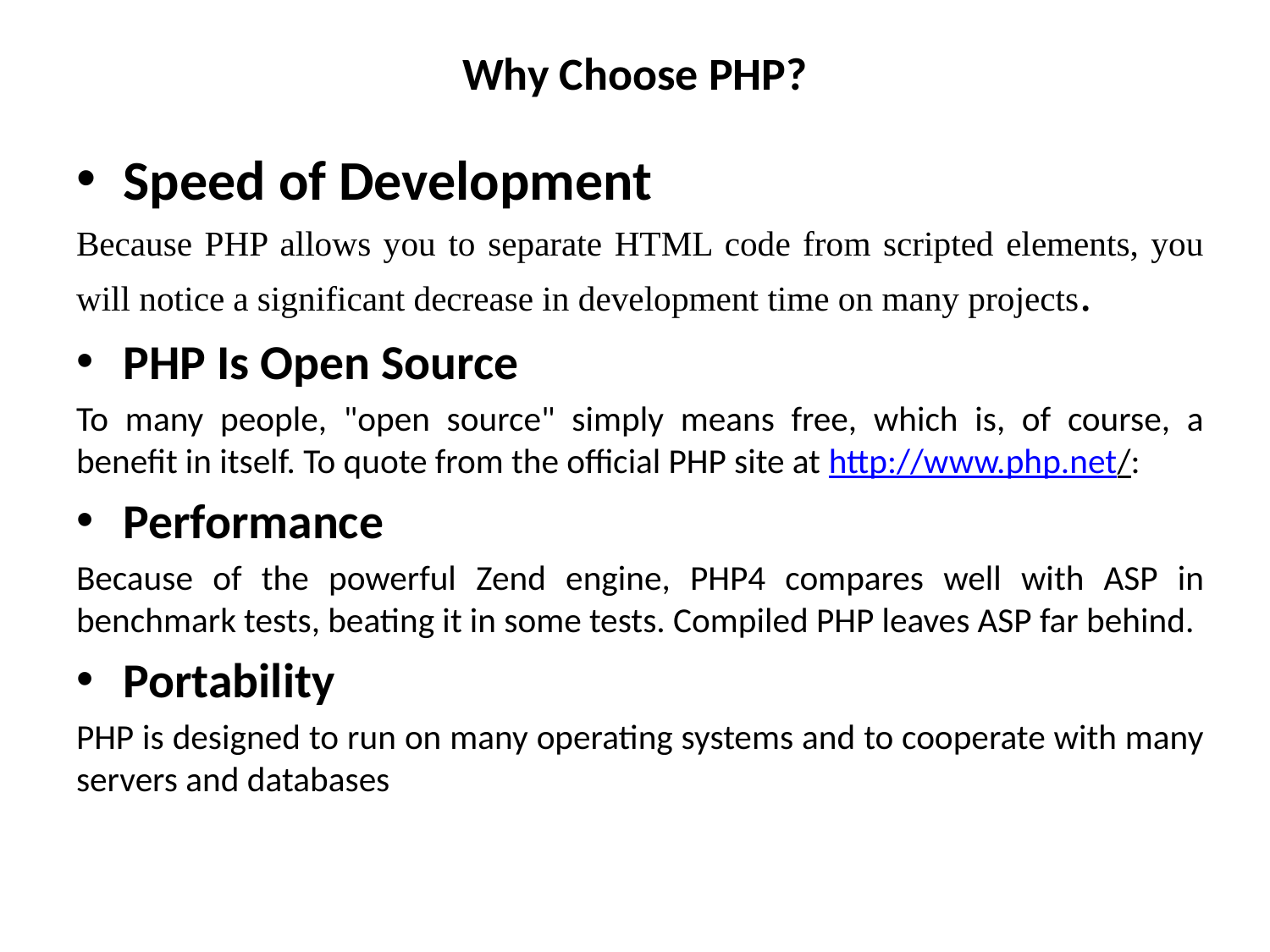

# Why Choose PHP?
Speed of Development
Because PHP allows you to separate HTML code from scripted elements, you will notice a significant decrease in development time on many projects.
PHP Is Open Source
To many people, "open source" simply means free, which is, of course, a benefit in itself. To quote from the official PHP site at http://www.php.net/:
Performance
Because of the powerful Zend engine, PHP4 compares well with ASP in benchmark tests, beating it in some tests. Compiled PHP leaves ASP far behind.
Portability
PHP is designed to run on many operating systems and to cooperate with many servers and databases